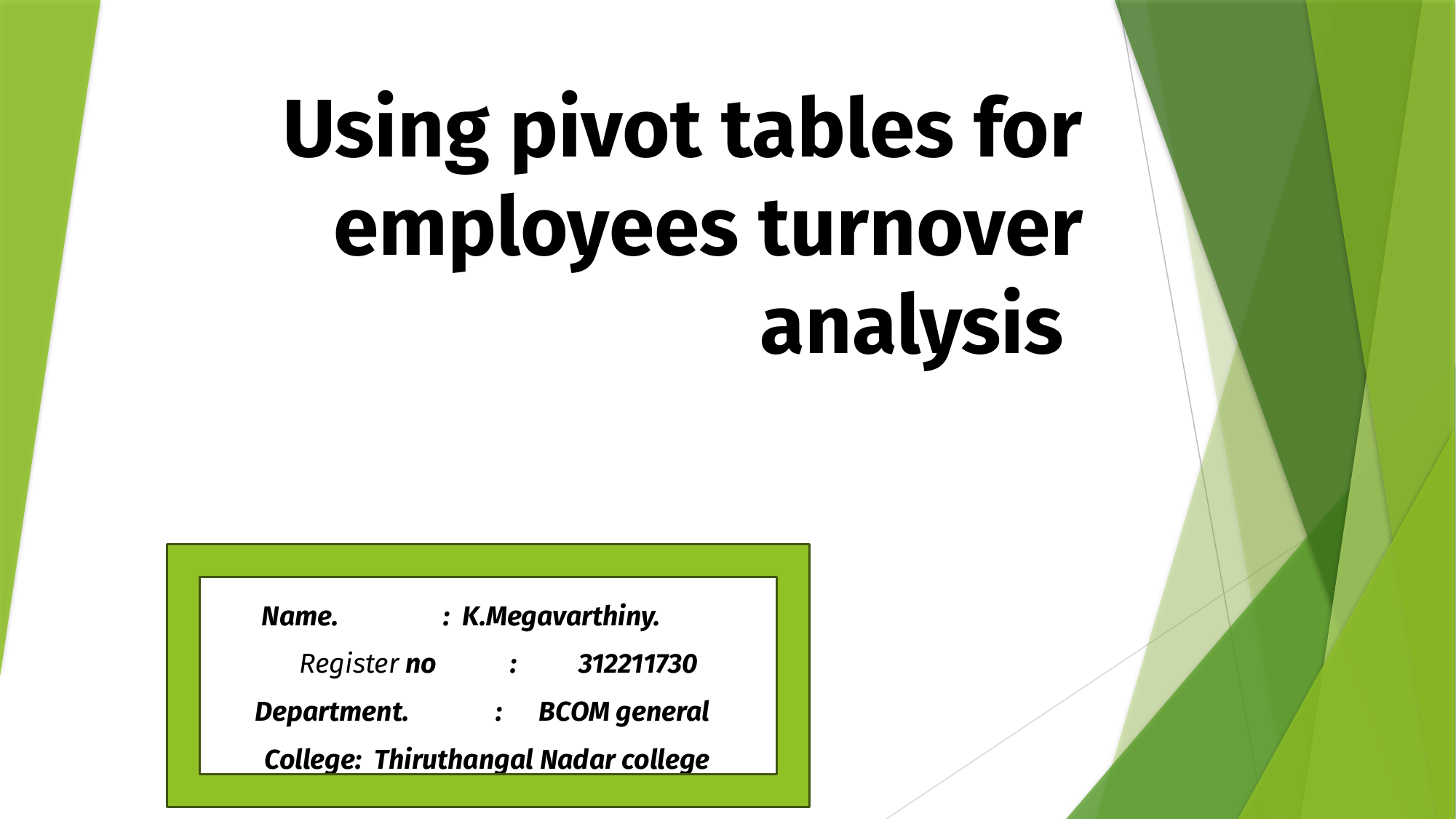

# Using pivot tables for employees turnover analysis

Name.                 :  K.Megavarthiny.
Register no            :          312211730
         Department.              :      BCOM general
College:  Thiruthangal Nadar college